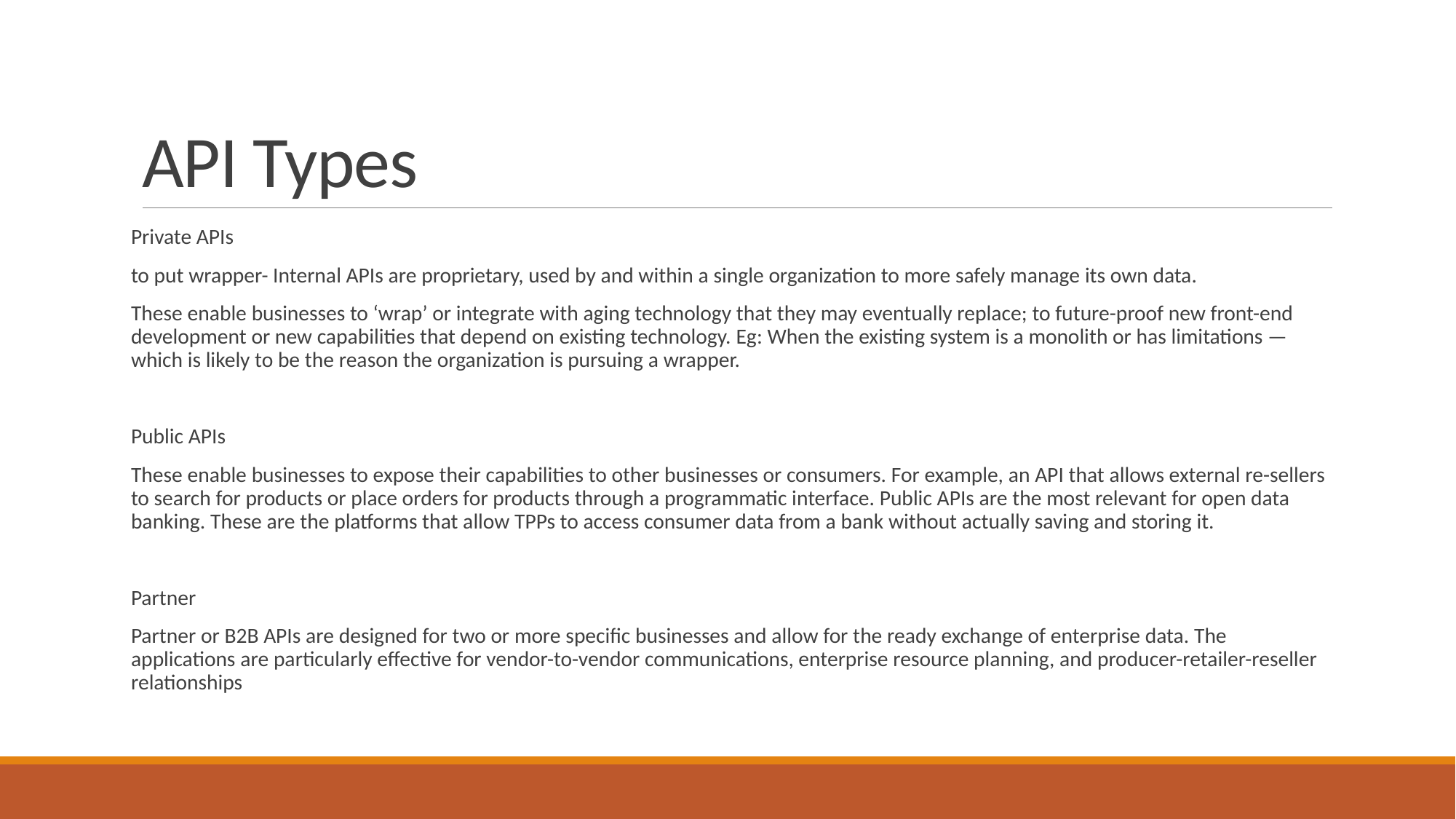

# API Types
Private APIs
to put wrapper- Internal APIs are proprietary, used by and within a single organization to more safely manage its own data.
These enable businesses to ‘wrap’ or integrate with aging technology that they may eventually replace; to future-proof new front-end development or new capabilities that depend on existing technology. Eg: When the existing system is a monolith or has limitations — which is likely to be the reason the organization is pursuing a wrapper.

Public APIs
These enable businesses to expose their capabilities to other businesses or consumers. For example, an API that allows external re-sellers to search for products or place orders for products through a programmatic interface. Public APIs are the most relevant for open data banking. These are the platforms that allow TPPs to access consumer data from a bank without actually saving and storing it.

Partner
Partner or B2B APIs are designed for two or more specific businesses and allow for the ready exchange of enterprise data. The applications are particularly effective for vendor-to-vendor communications, enterprise resource planning, and producer-retailer-reseller relationships